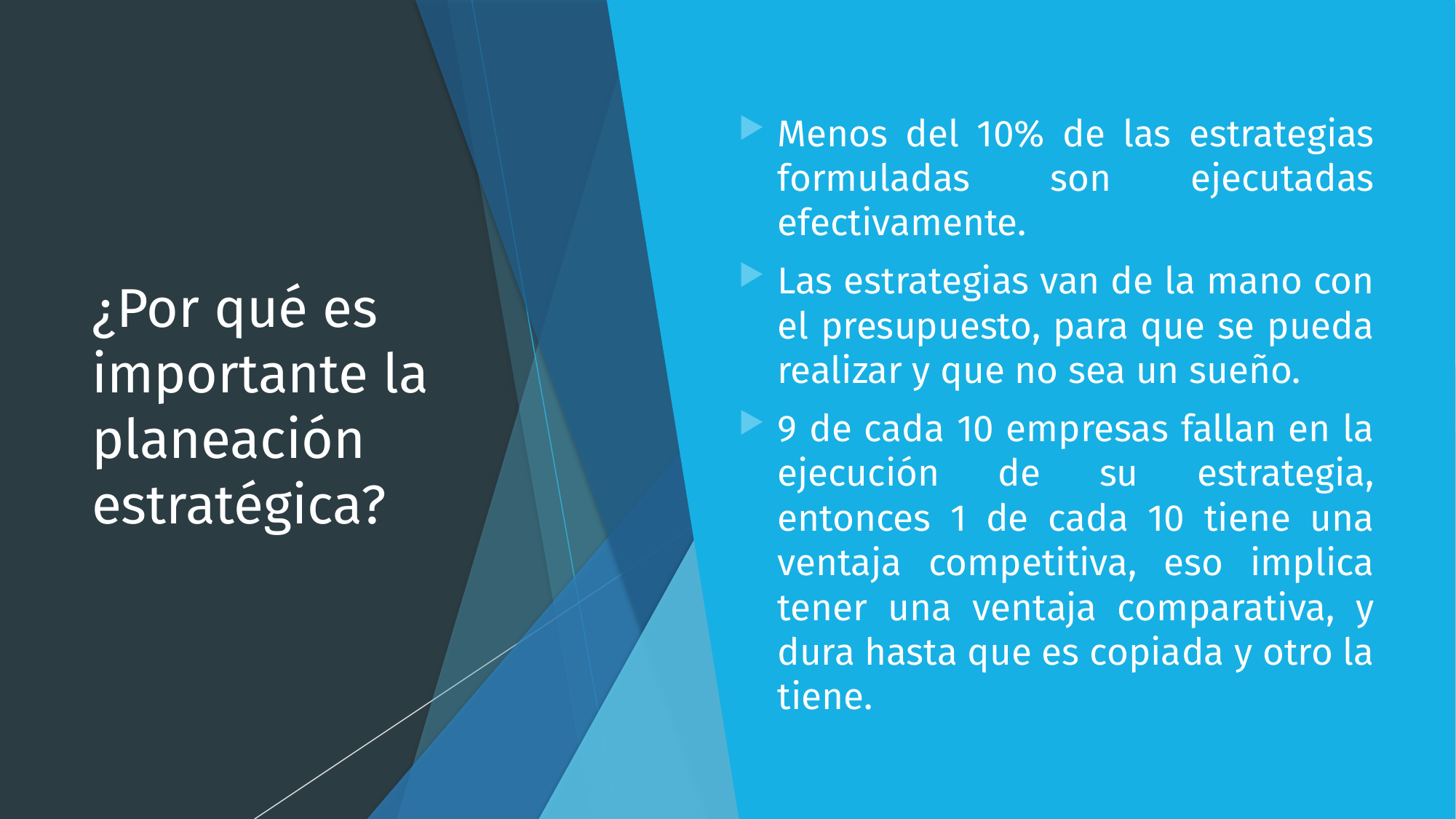

# ¿Por qué es importante la planeación estratégica?
Menos del 10% de las estrategias formuladas son ejecutadas efectivamente.
Las estrategias van de la mano con el presupuesto, para que se pueda realizar y que no sea un sueño.
9 de cada 10 empresas fallan en la ejecución de su estrategia, entonces 1 de cada 10 tiene una ventaja competitiva, eso implica tener una ventaja comparativa, y dura hasta que es copiada y otro la tiene.